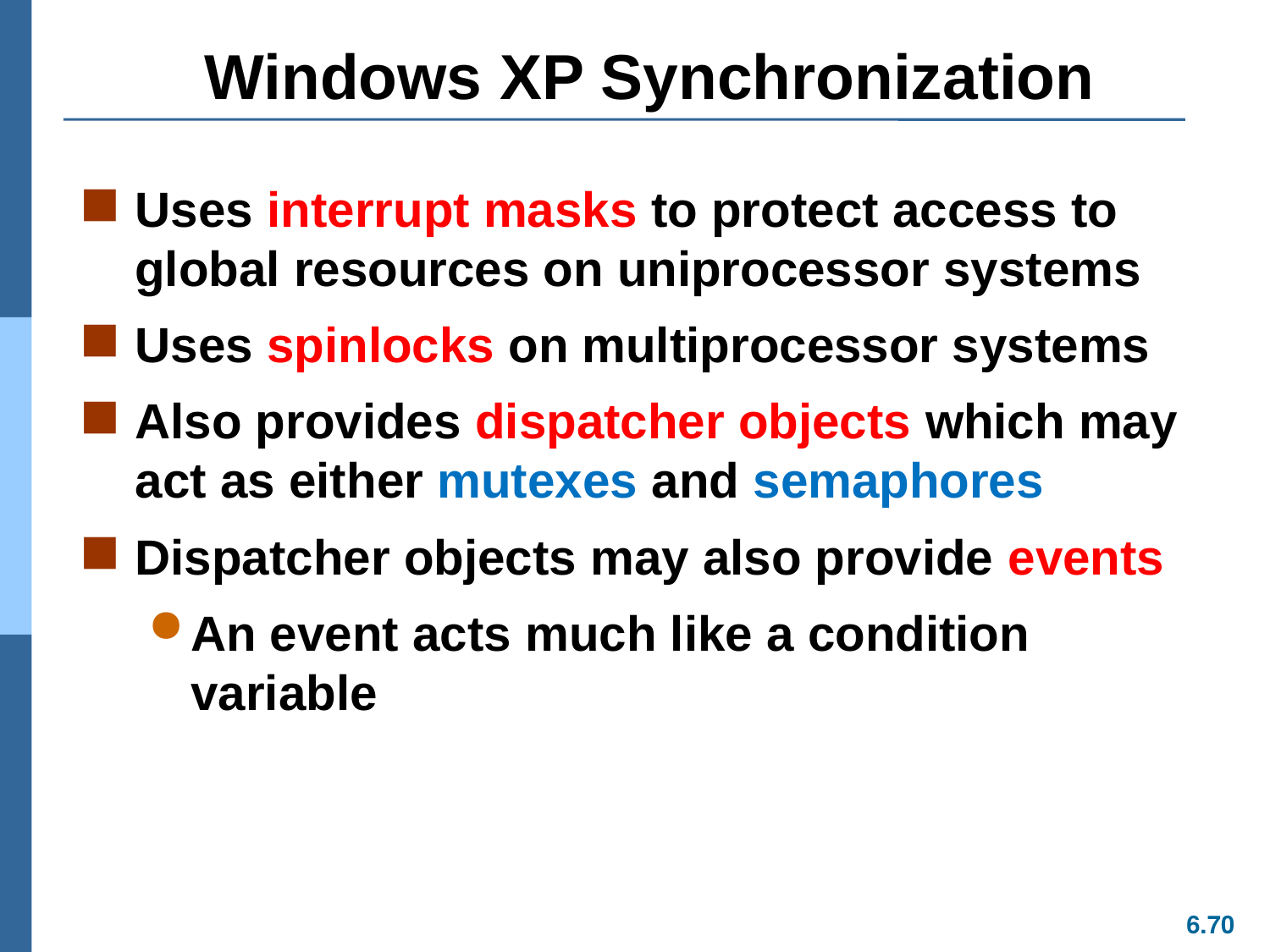

# Windows XP Synchronization
Uses interrupt masks to protect access to global resources on uniprocessor systems
Uses spinlocks on multiprocessor systems
Also provides dispatcher objects which may act as either mutexes and semaphores
Dispatcher objects may also provide events
An event acts much like a condition variable